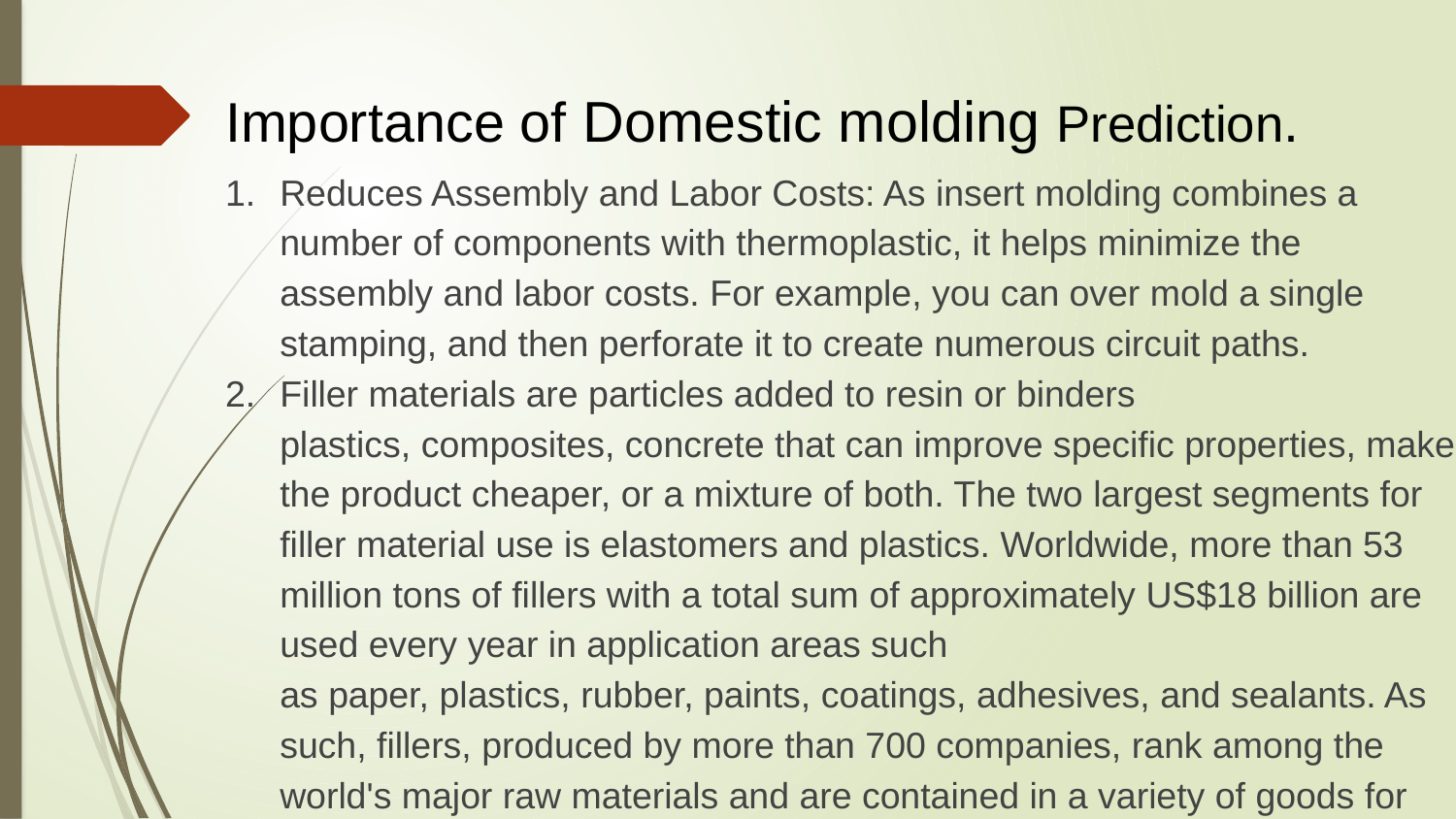

# Importance of Domestic molding Prediction.
Reduces Assembly and Labor Costs: As insert molding combines a number of components with thermoplastic, it helps minimize the assembly and labor costs. For example, you can over mold a single stamping, and then perforate it to create numerous circuit paths.
Filler materials are particles added to resin or binders plastics, composites, concrete that can improve specific properties, make the product cheaper, or a mixture of both. The two largest segments for filler material use is elastomers and plastics. Worldwide, more than 53 million tons of fillers with a total sum of approximately US$18 billion are used every year in application areas such as paper, plastics, rubber, paints, coatings, adhesives, and sealants. As such, fillers, produced by more than 700 companies, rank among the world's major raw materials and are contained in a variety of goods for daily consumer needs.